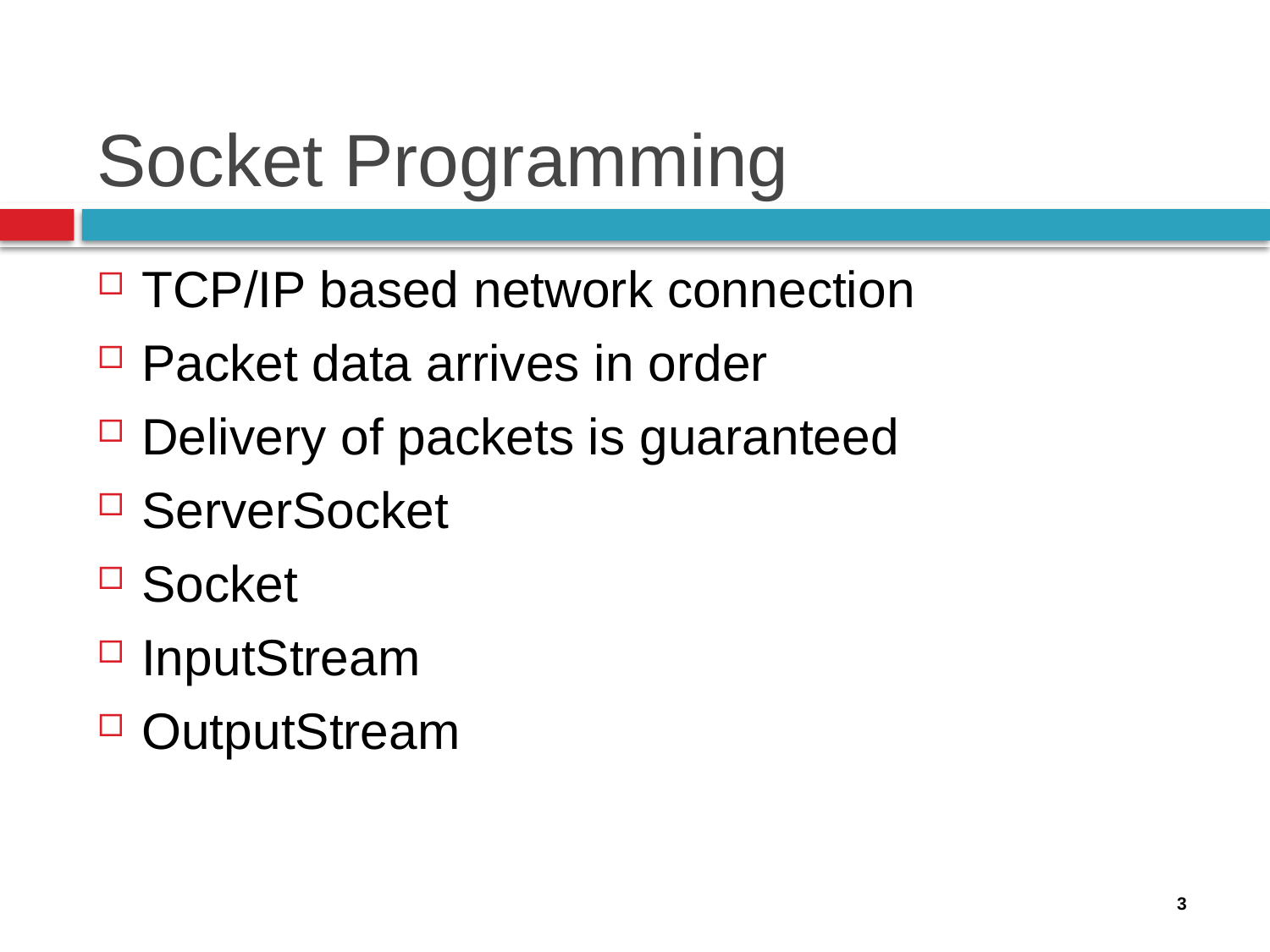

# Socket Programming
TCP/IP based network connection
Packet data arrives in order
Delivery of packets is guaranteed
ServerSocket
Socket
InputStream
OutputStream